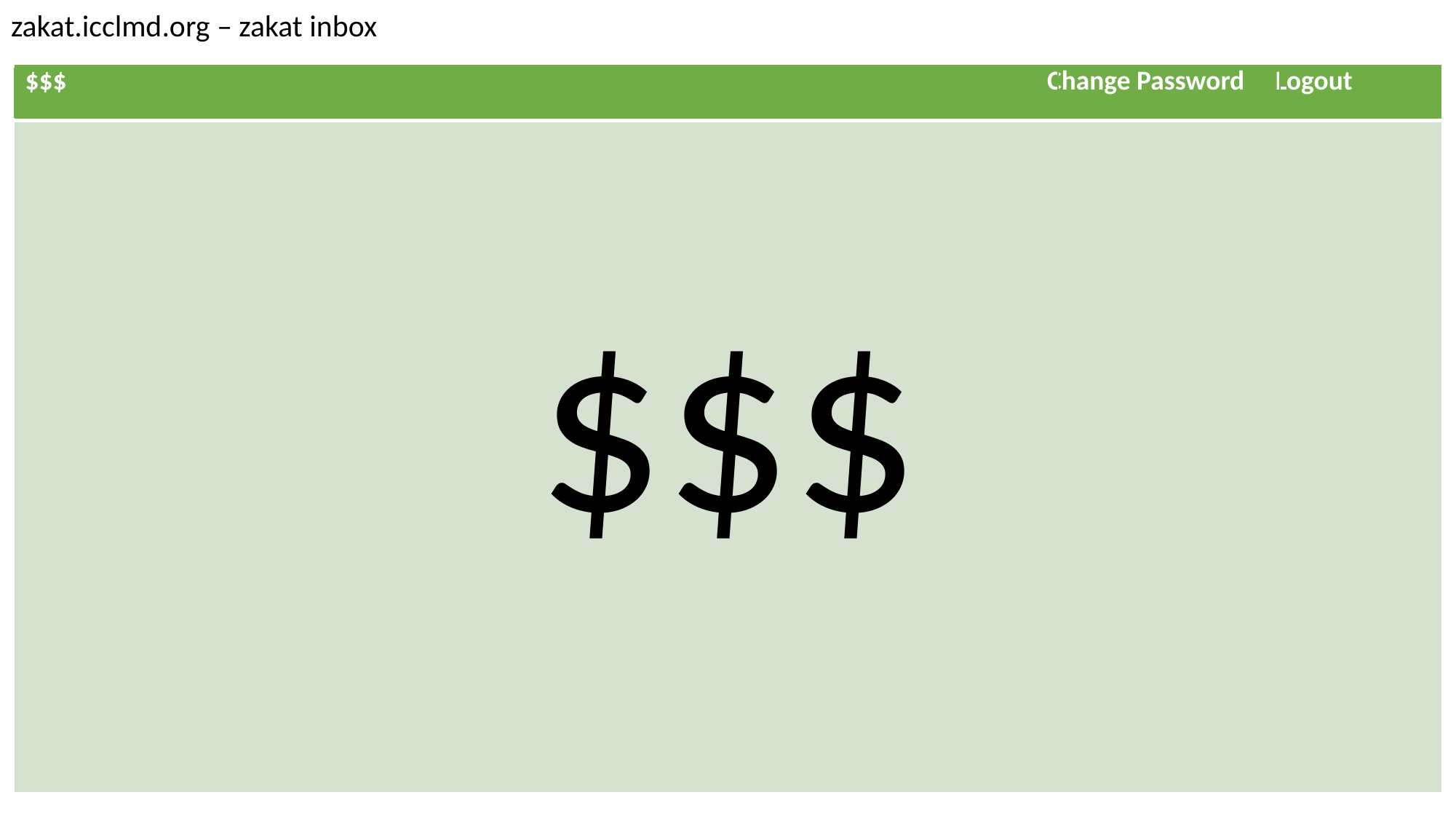

# zakat.icclmd.org – zakat inbox
| $$$ Change Password Logout |
| --- |
|  |

$$$